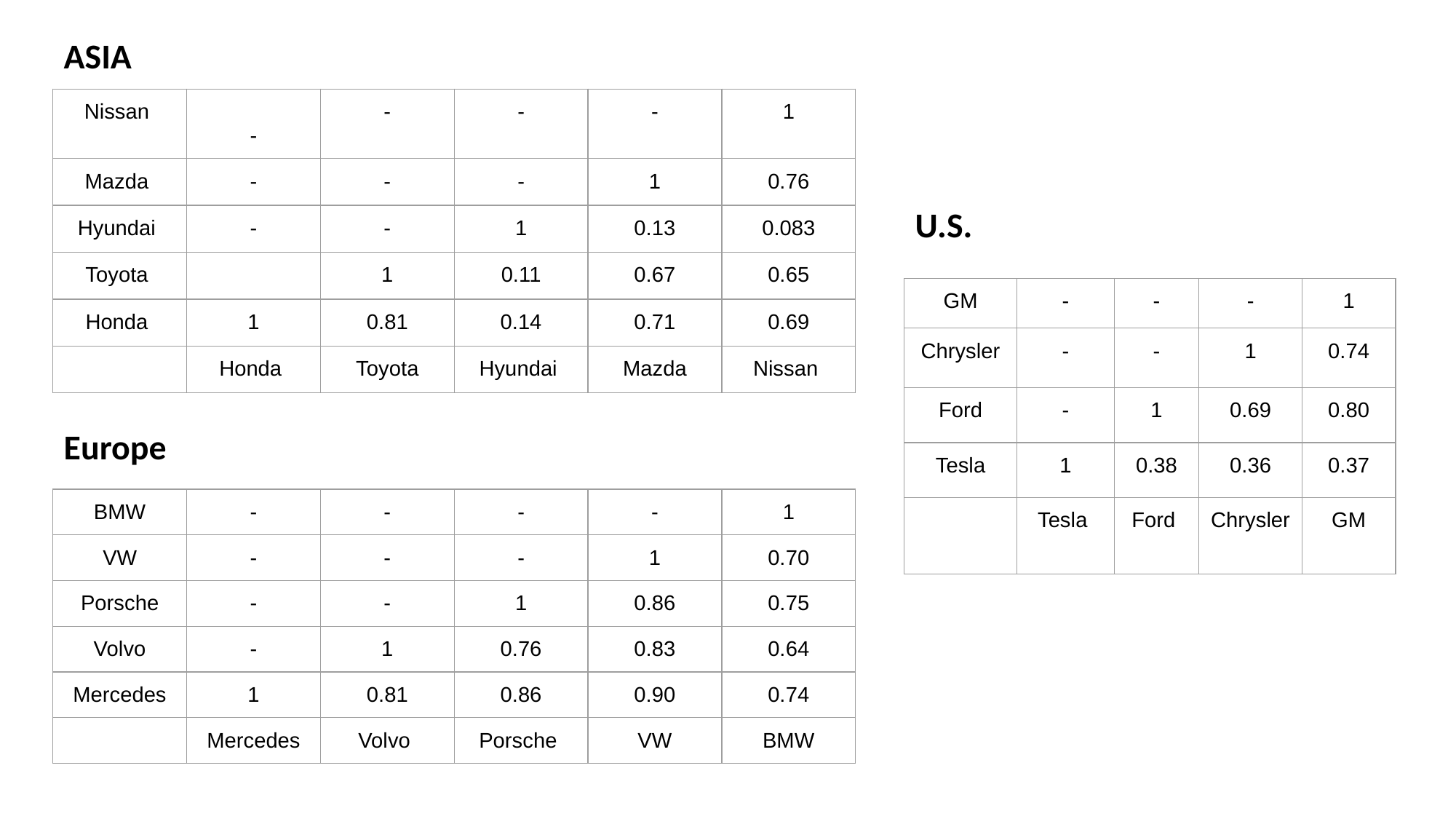

ASIA
| Nissan | - | - | - | - | 1 |
| --- | --- | --- | --- | --- | --- |
| Mazda | - | - | - | 1 | 0.76 |
| Hyundai | - | - | 1 | 0.13 | 0.083 |
| Toyota |  | 1 | 0.11 | 0.67 | 0.65 |
| Honda | 1 | 0.81 | 0.14 | 0.71 | 0.69 |
|  | Honda | Toyota | Hyundai | Mazda | Nissan |
U.S.
| GM | - | - | - | 1 |
| --- | --- | --- | --- | --- |
| Chrysler | - | - | 1 | 0.74 |
| Ford | - | 1 | 0.69 | 0.80 |
| Tesla | 1 | 0.38 | 0.36 | 0.37 |
|  | Tesla | Ford | Chrysler | GM |
Europe
| BMW | - | - | - | - | 1 |
| --- | --- | --- | --- | --- | --- |
| VW | - | - | - | 1 | 0.70 |
| Porsche | - | - | 1 | 0.86 | 0.75 |
| Volvo | - | 1 | 0.76 | 0.83 | 0.64 |
| Mercedes | 1 | 0.81 | 0.86 | 0.90 | 0.74 |
|  | Mercedes | Volvo | Porsche | VW | BMW |